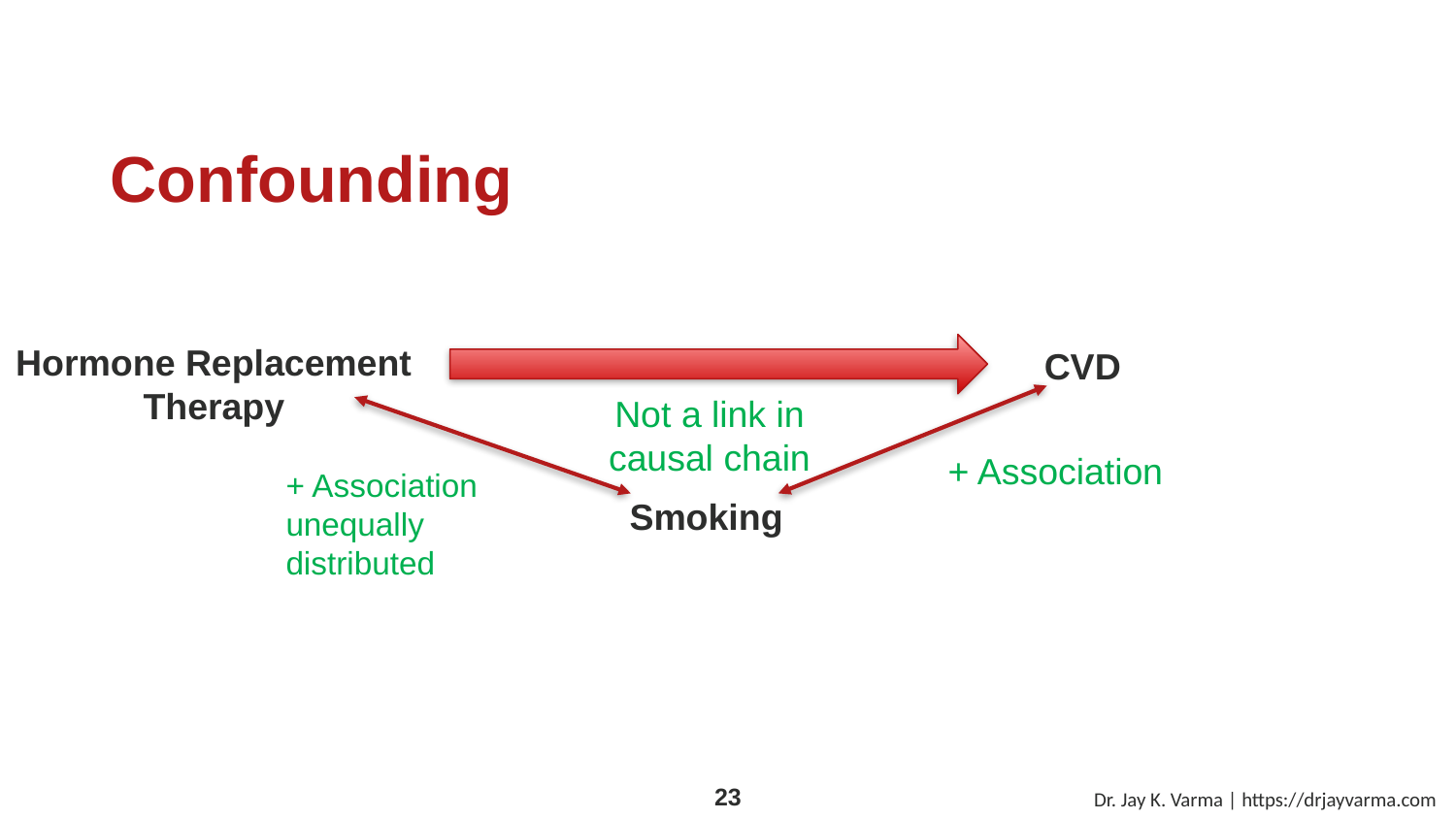

# Confounding
Hormone Replacement Therapy

CVD
Not a link in causal chain
+ Association
+ Association
unequally distributed
Smoking
Dr. Jay K. Varma | https://drjayvarma.com